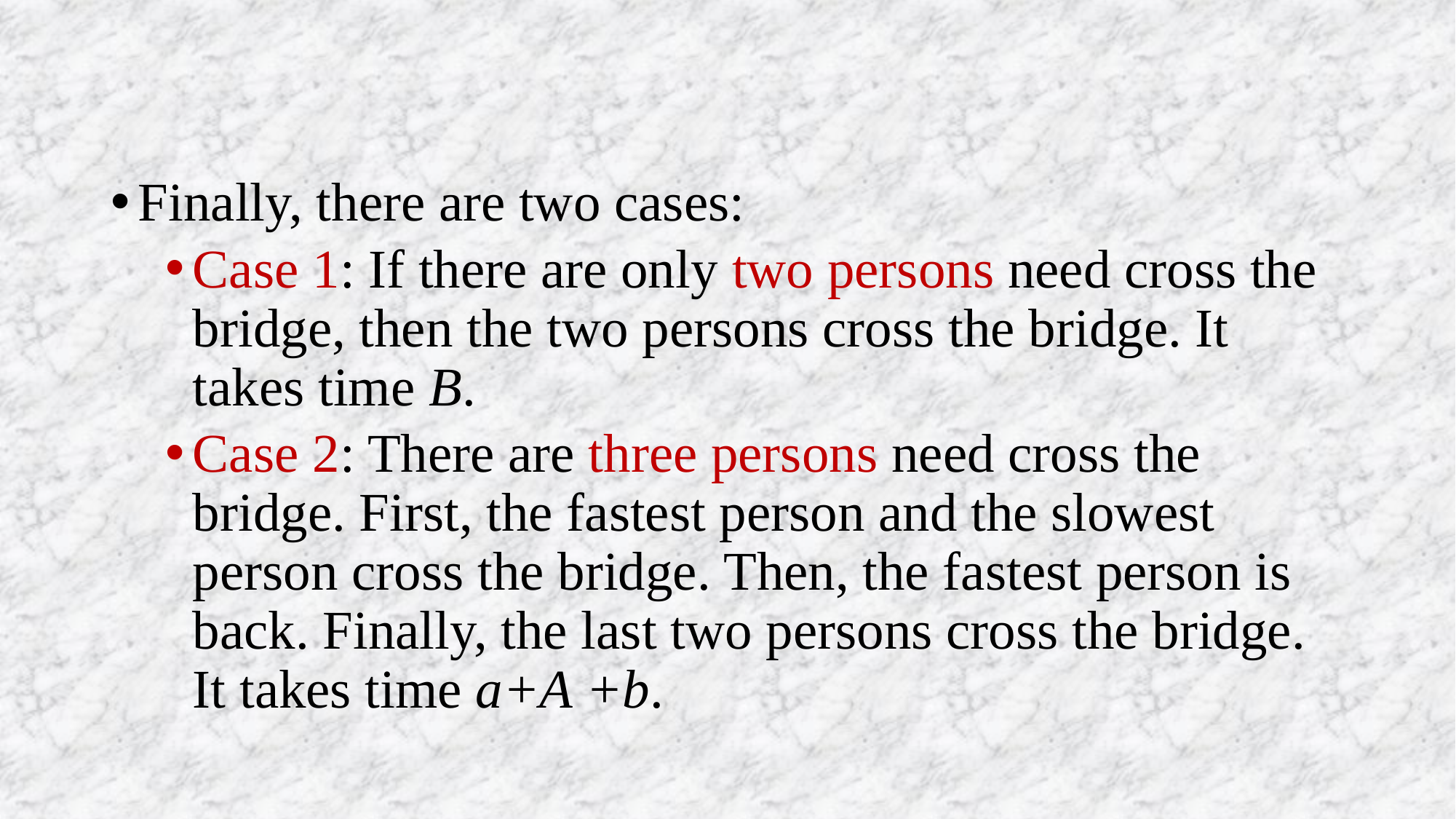

#
Finally, there are two cases:
Case 1: If there are only two persons need cross the bridge, then the two persons cross the bridge. It takes time B.
Case 2: There are three persons need cross the bridge. First, the fastest person and the slowest person cross the bridge. Then, the fastest person is back. Finally, the last two persons cross the bridge. It takes time a+A +b.